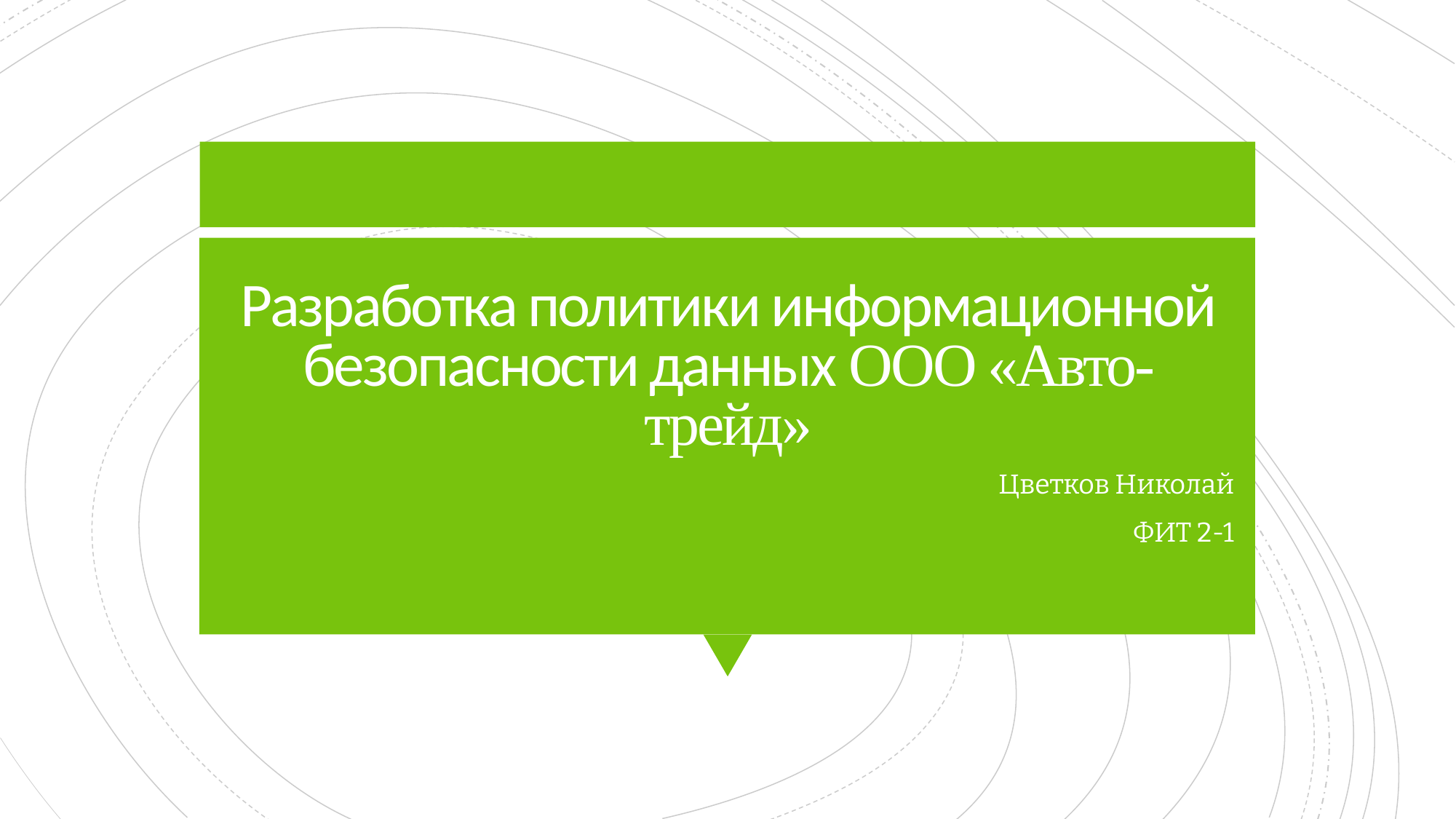

# Разработка политики информационной безопасности данных ООО «Авто-трейд»
Цветков Николай
ФИТ 2-1